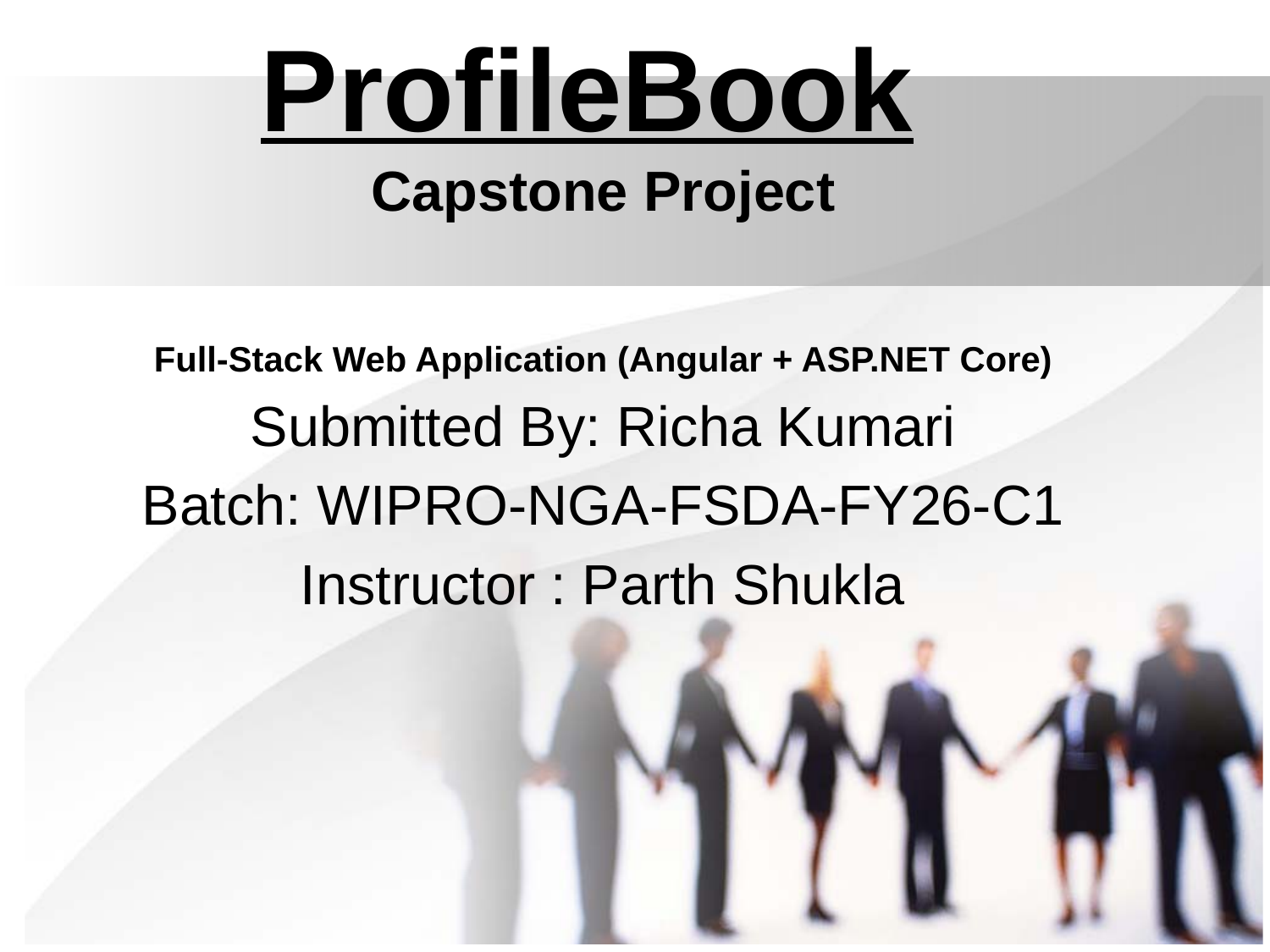

# ProfileBook Capstone Project
Full-Stack Web Application (Angular + ASP.NET Core)
Submitted By: Richa Kumari
Batch: WIPRO-NGA-FSDA-FY26-C1
Instructor : Parth Shukla